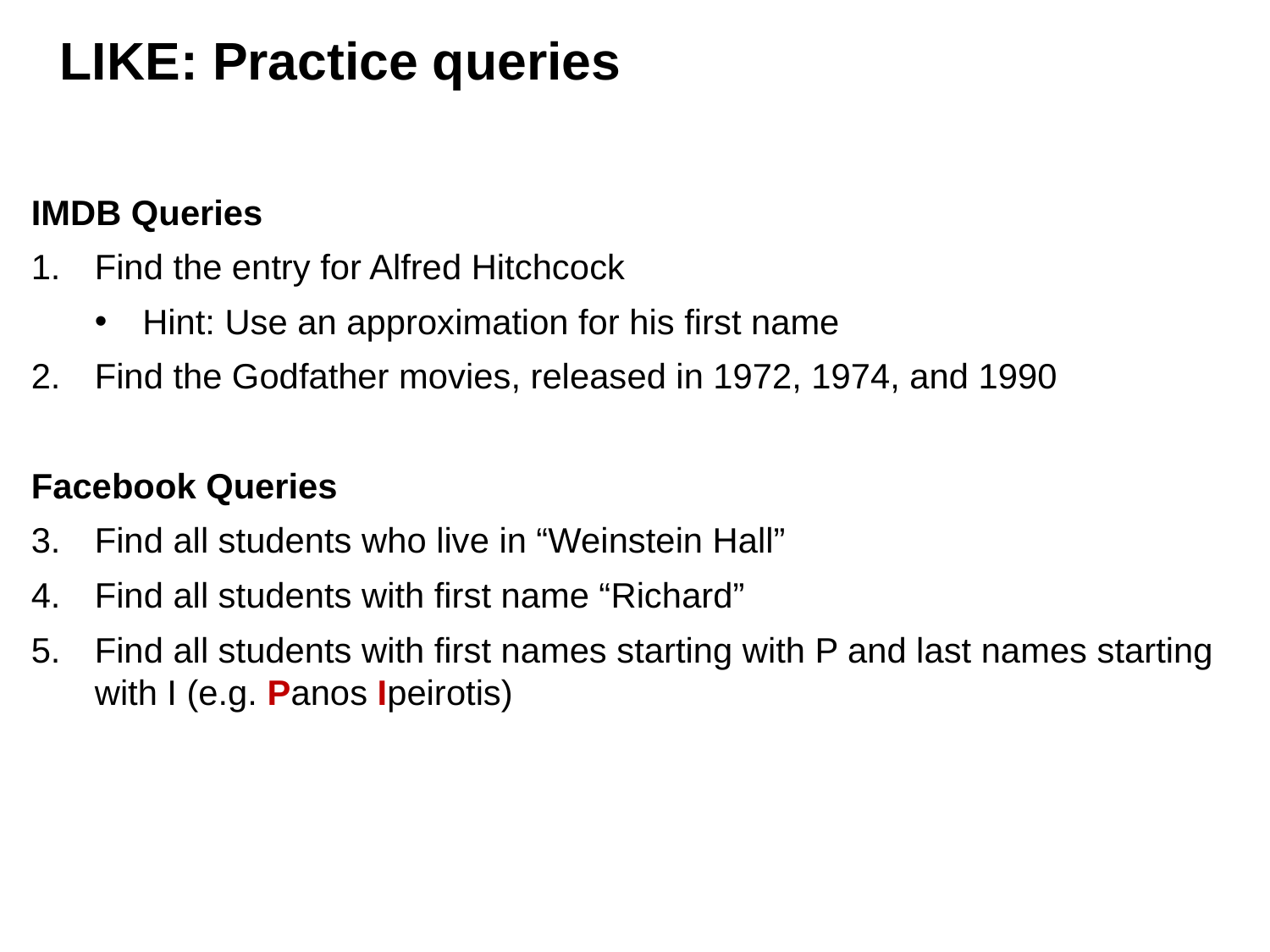

LIKE: Practice queries
IMDB Queries
Find the entry for Alfred Hitchcock
Hint: Use an approximation for his first name
Find the Godfather movies, released in 1972, 1974, and 1990

Facebook Queries
Find all students who live in “Weinstein Hall”
Find all students with first name “Richard”
Find all students with first names starting with P and last names starting with I (e.g. Panos Ipeirotis)